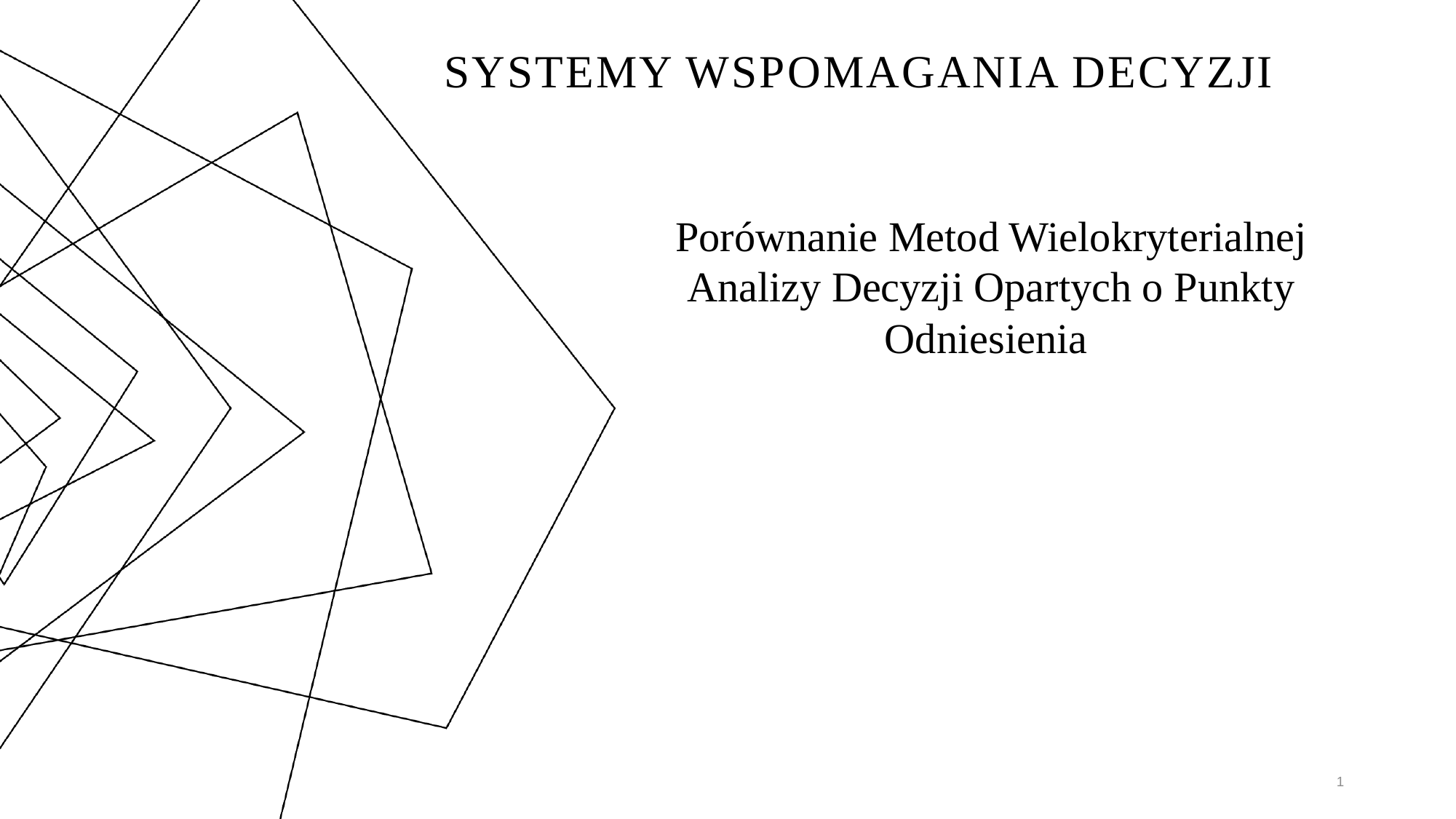

# SYSTEMY WSPOMAGANIA DECYZJI
Porównanie Metod Wielokryterialnej Analizy Decyzji Opartych o Punkty Odniesienia
1